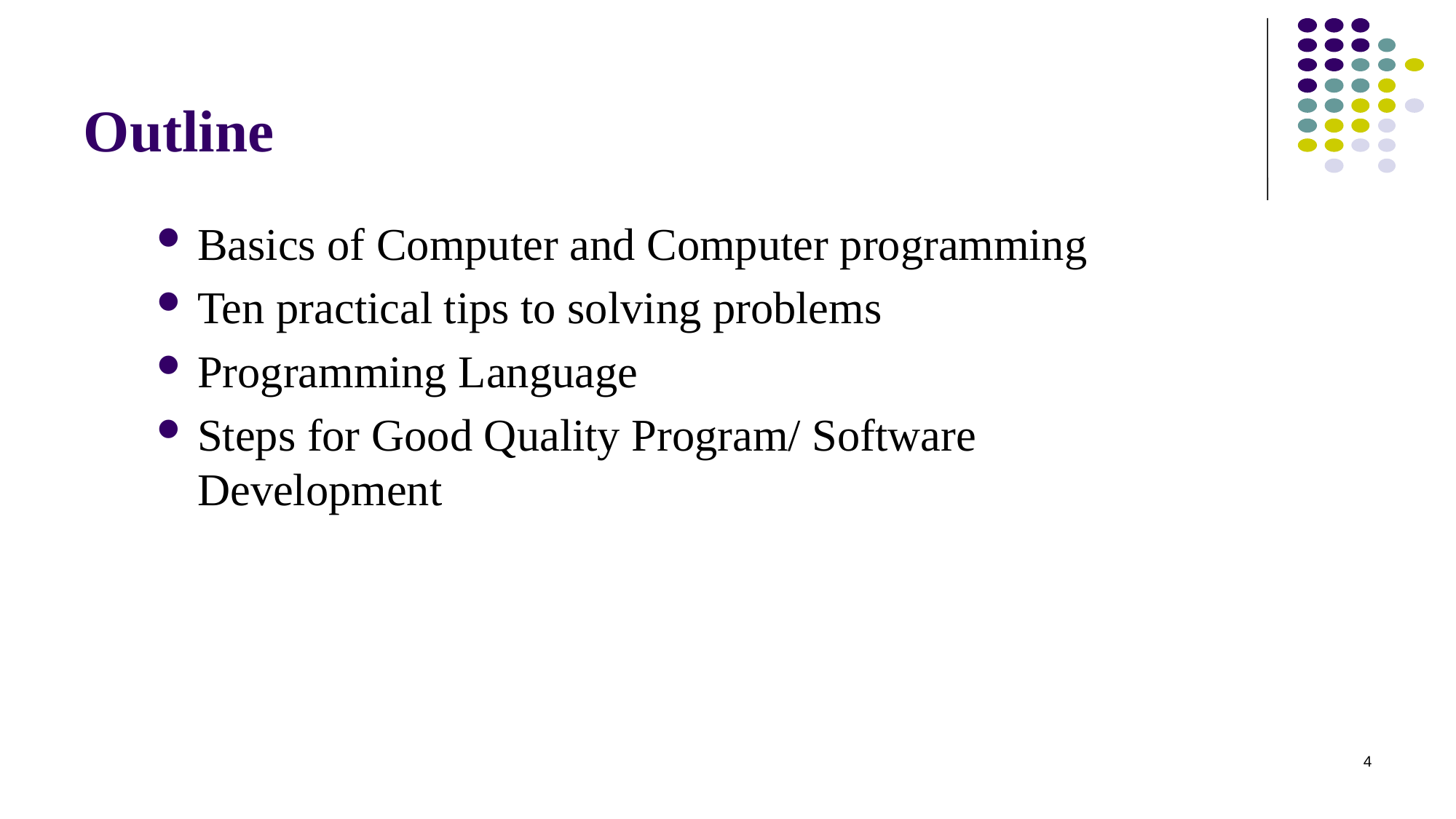

# Outline
Basics of Computer and Computer programming
Ten practical tips to solving problems
Programming Language
Steps for Good Quality Program/ Software Development

4